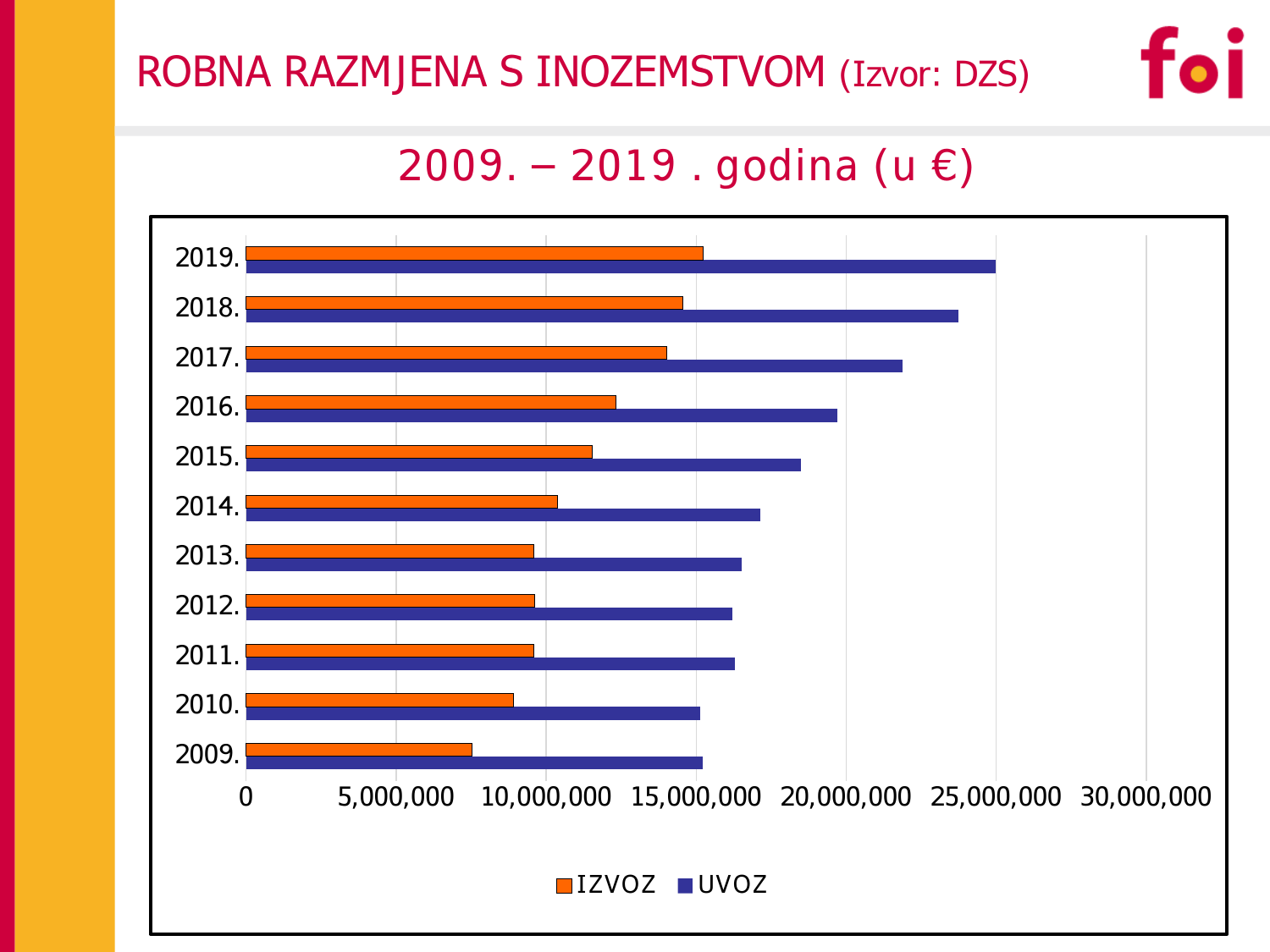

# ROBNA RAZMJENA S INOZEMSTVOM (Izvor: DZS)
2009. – 2019 . godina (u €)

### Chart

| Category | UVOZ | IZVOZ |
|---|---|---|
| 2009. | 15220090.0 | 7529396.0 |
| 2010. | 15137011.0 | 8905242.0 |
| 2011. | 16281147.0 | 9582161.0 |
| 2012. | 16214395.0 | 9628650.0 |
| 2013. | 16527900.0 | 9589448.0 |
| 2014. | 17129405.0 | 10368782.0 |
| 2015. | 18482861.0 | 11527852.0 |
| 2016. | 19711866.0 | 12316569.0 |
| 2017. | 21891649.0 | 14016945.0 |
| 2018. | 23747557.0 | 14543427.0 |
| 2019. | 24980960.0 | 15226703.0 |